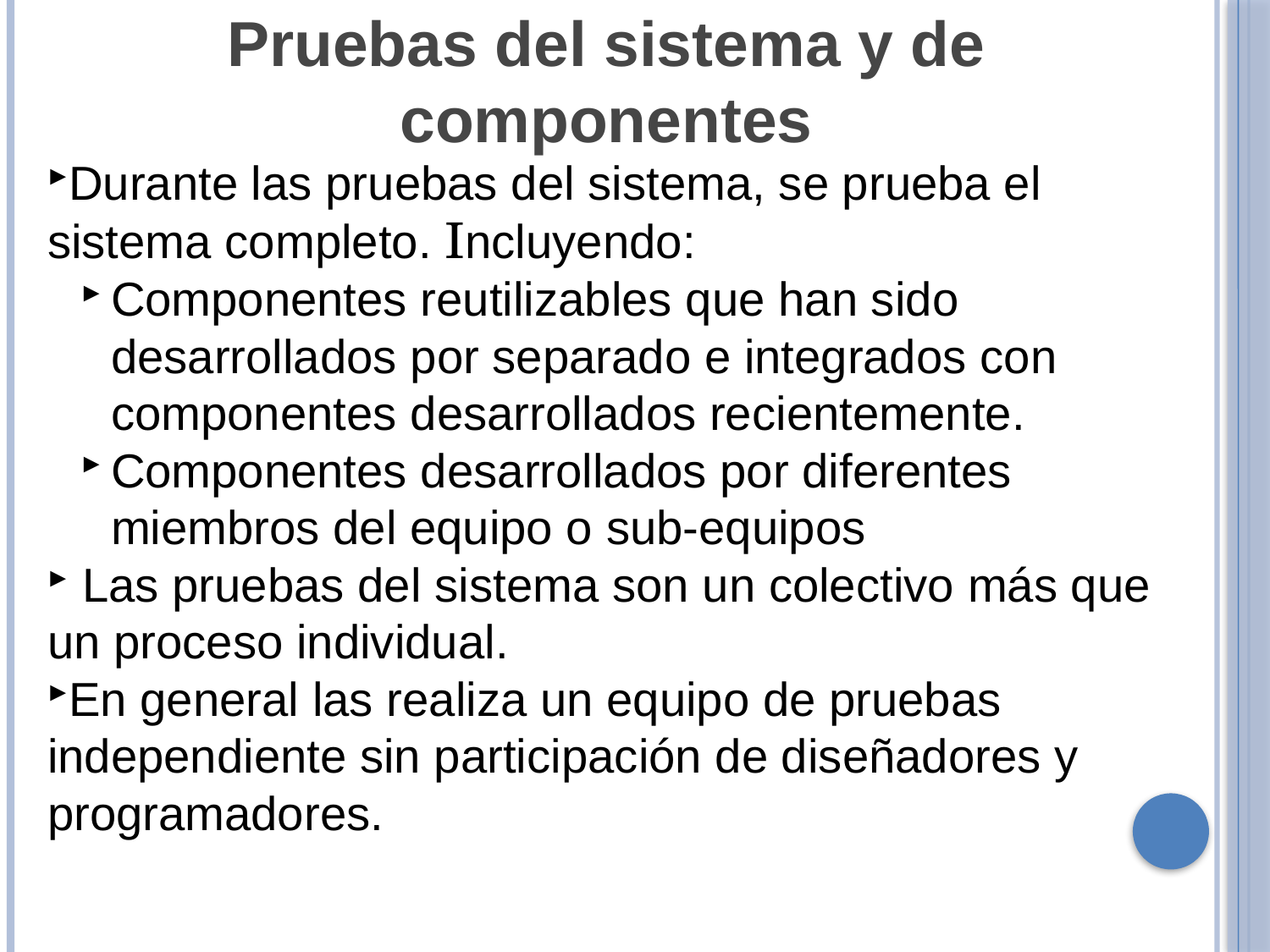

Pruebas del sistema y de componentes
Durante las pruebas del sistema, se prueba el sistema completo. Incluyendo:
Componentes reutilizables que han sido desarrollados por separado e integrados con componentes desarrollados recientemente.
Componentes desarrollados por diferentes miembros del equipo o sub-equipos
 Las pruebas del sistema son un colectivo más que un proceso individual.
En general las realiza un equipo de pruebas independiente sin participación de diseñadores y programadores.